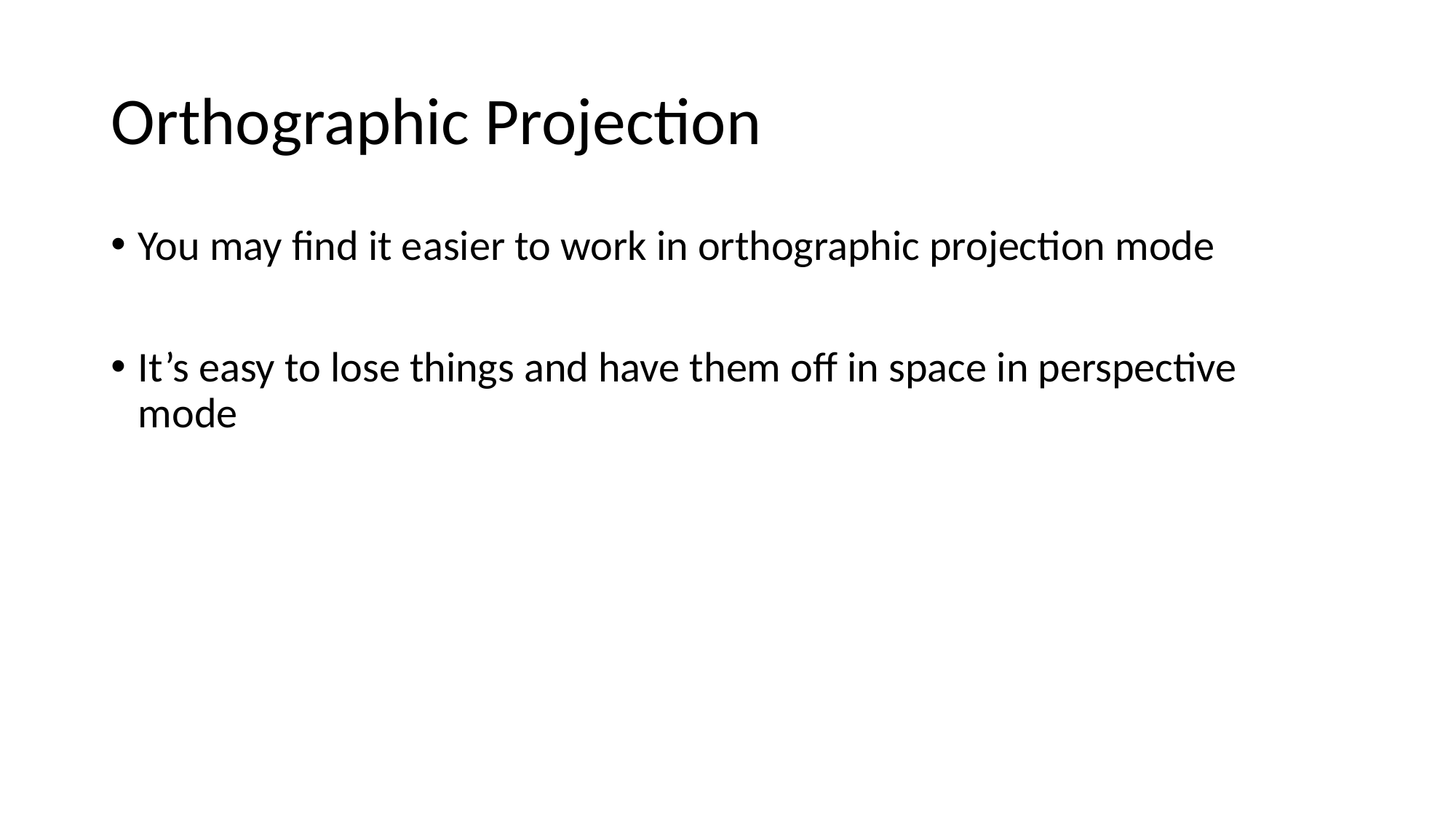

# Orthographic Projection
You may find it easier to work in orthographic projection mode

It’s easy to lose things and have them off in space in perspective mode